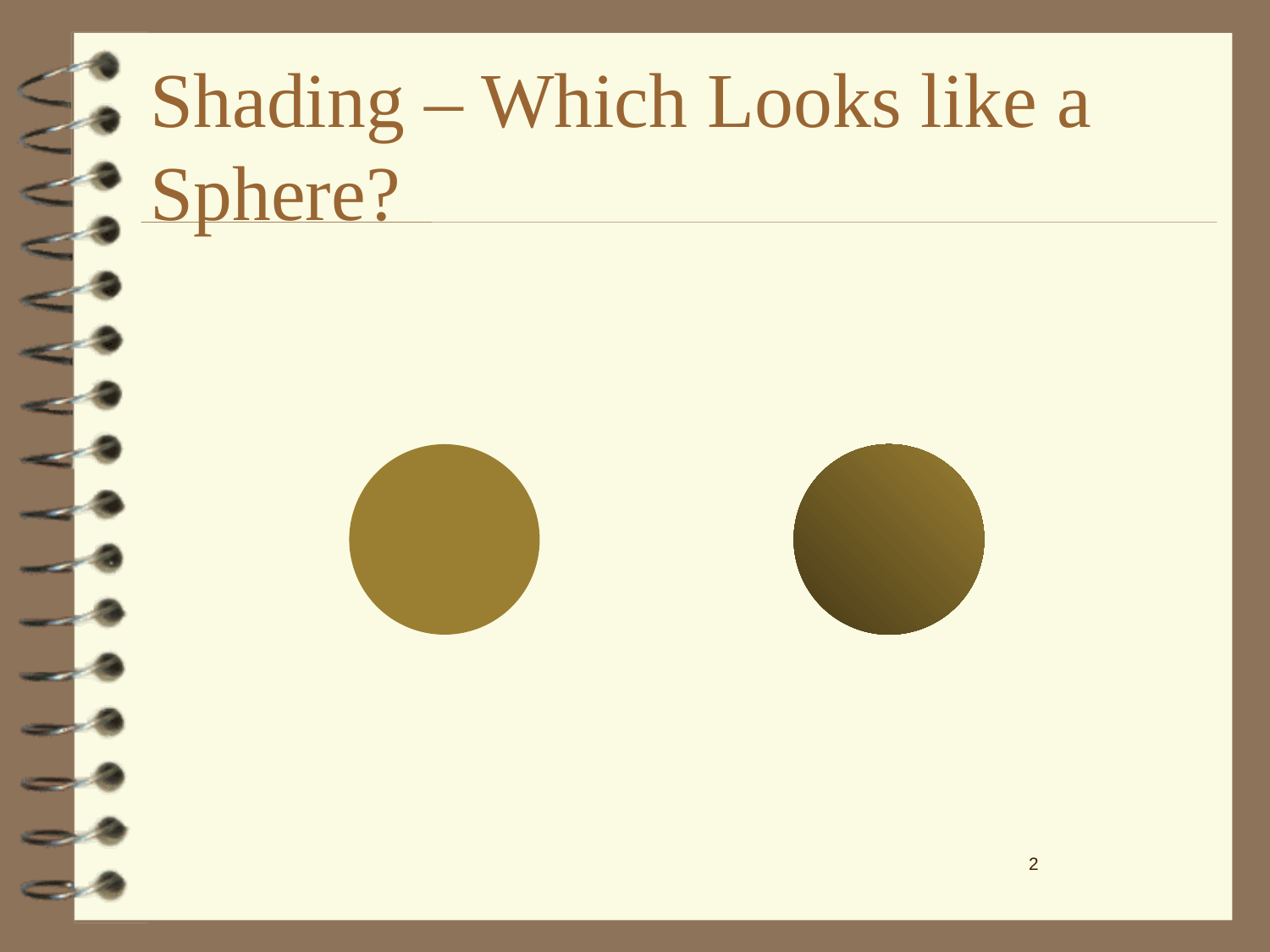

# Shading – Which Looks like a Sphere?

2